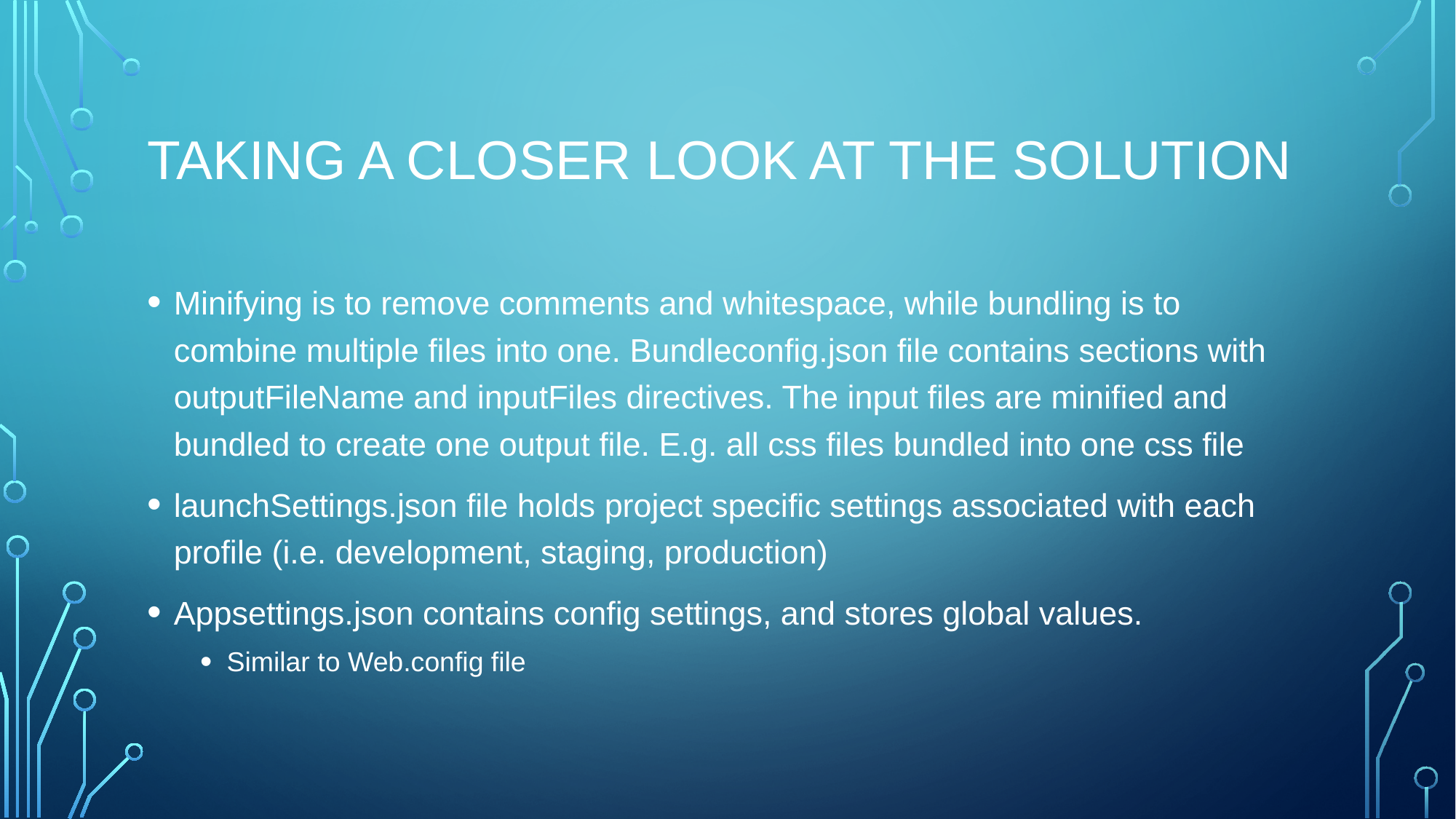

# Taking a Closer Look at the Solution
Minifying is to remove comments and whitespace, while bundling is to combine multiple files into one. Bundleconfig.json file contains sections with outputFileName and inputFiles directives. The input files are minified and bundled to create one output file. E.g. all css files bundled into one css file
launchSettings.json file holds project specific settings associated with each profile (i.e. development, staging, production)
Appsettings.json contains config settings, and stores global values.
Similar to Web.config file